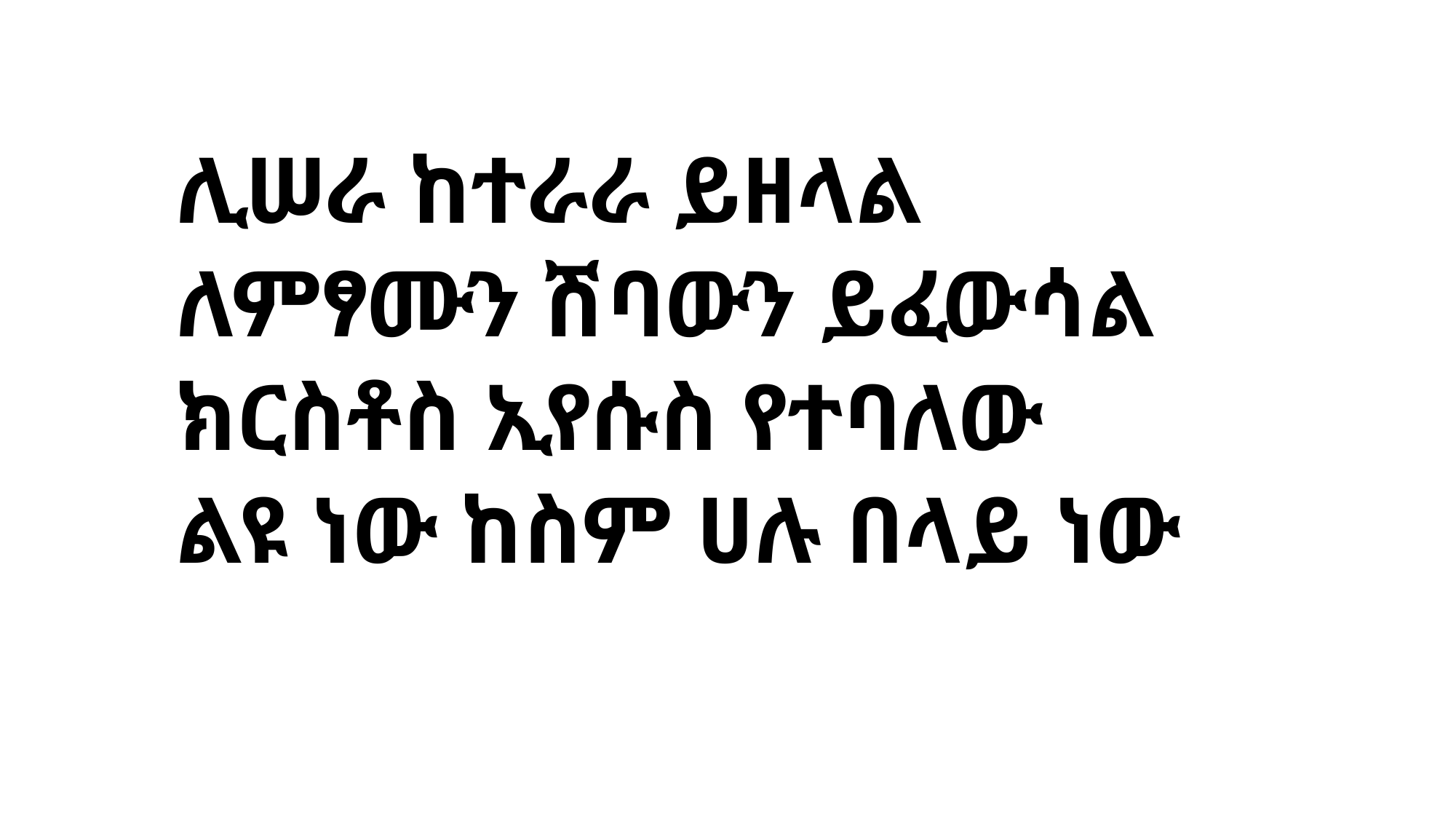

ሊሠራ ከተራራ ይዘላል
	ለምፃሙን ሽባውን ይፈውሳል
	ክርስቶስ ኢየሱስ የተባለው
	ልዩ ነው ከስም ሀሉ በላይ ነው